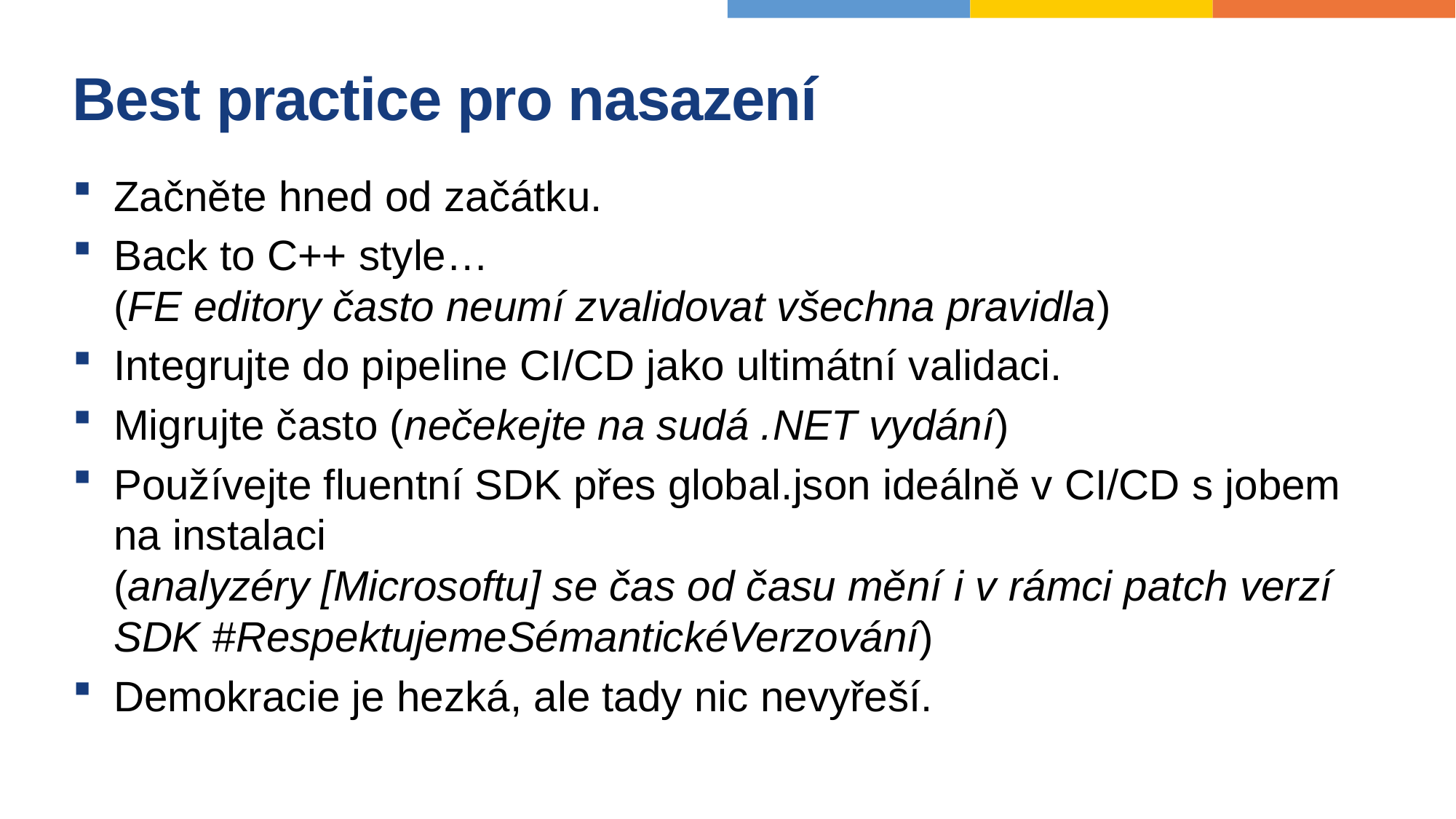

# Best practice pro nasazení
Začněte hned od začátku.
Back to C++ style…
(FE editory často neumí zvalidovat všechna pravidla)
Integrujte do pipeline CI/CD jako ultimátní validaci.
Migrujte často (nečekejte na sudá .NET vydání)
Používejte fluentní SDK přes global.json ideálně v CI/CD s jobem na instalaci
(analyzéry [Microsoftu] se čas od času mění i v rámci patch verzí SDK #RespektujemeSémantickéVerzování)
Demokracie je hezká, ale tady nic nevyřeší.